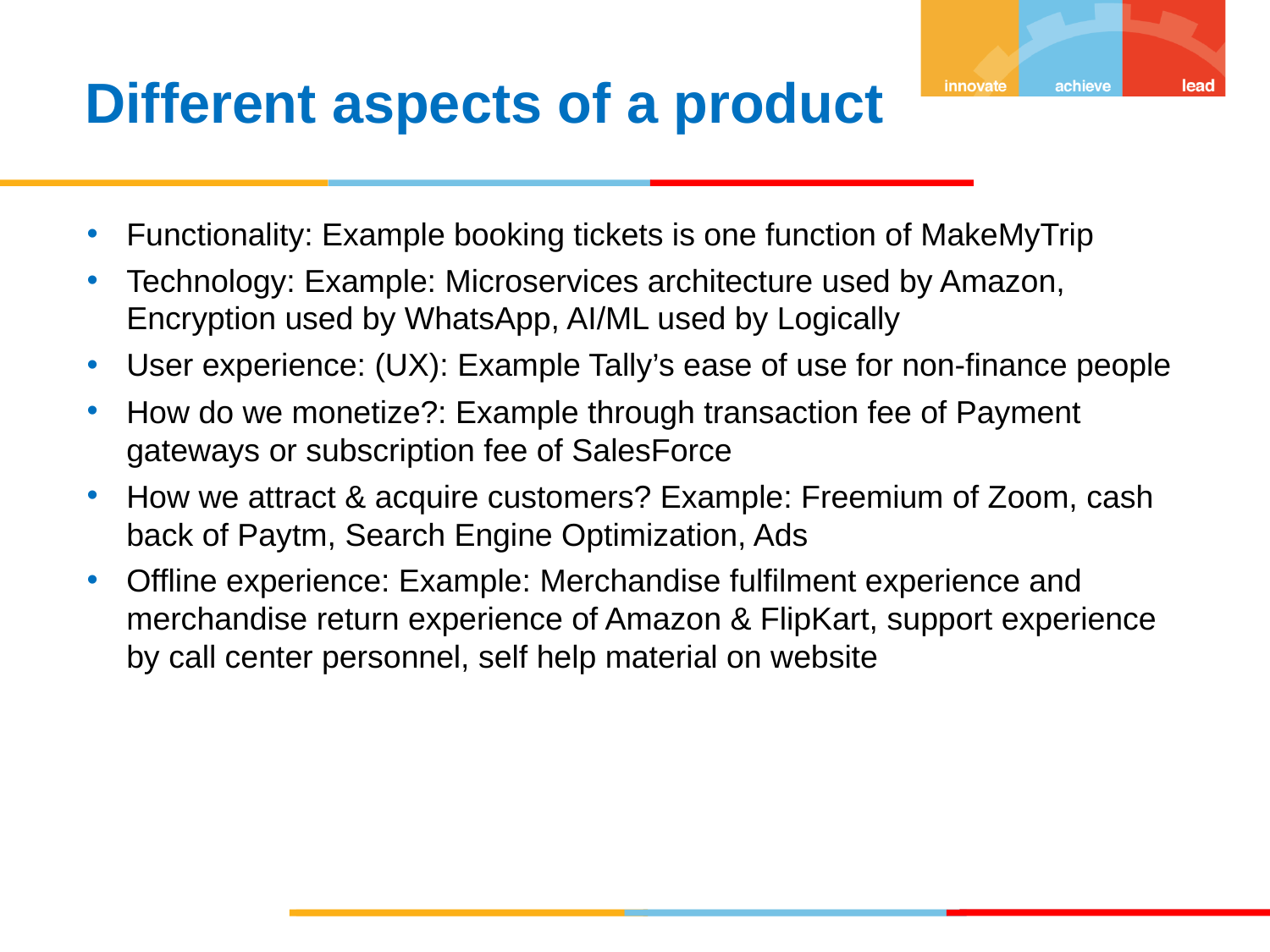

Different aspects of a product
Functionality: Example booking tickets is one function of MakeMyTrip
Technology: Example: Microservices architecture used by Amazon, Encryption used by WhatsApp, AI/ML used by Logically
User experience: (UX): Example Tally’s ease of use for non-finance people
How do we monetize?: Example through transaction fee of Payment gateways or subscription fee of SalesForce
How we attract & acquire customers? Example: Freemium of Zoom, cash back of Paytm, Search Engine Optimization, Ads
Offline experience: Example: Merchandise fulfilment experience and merchandise return experience of Amazon & FlipKart, support experience by call center personnel, self help material on website